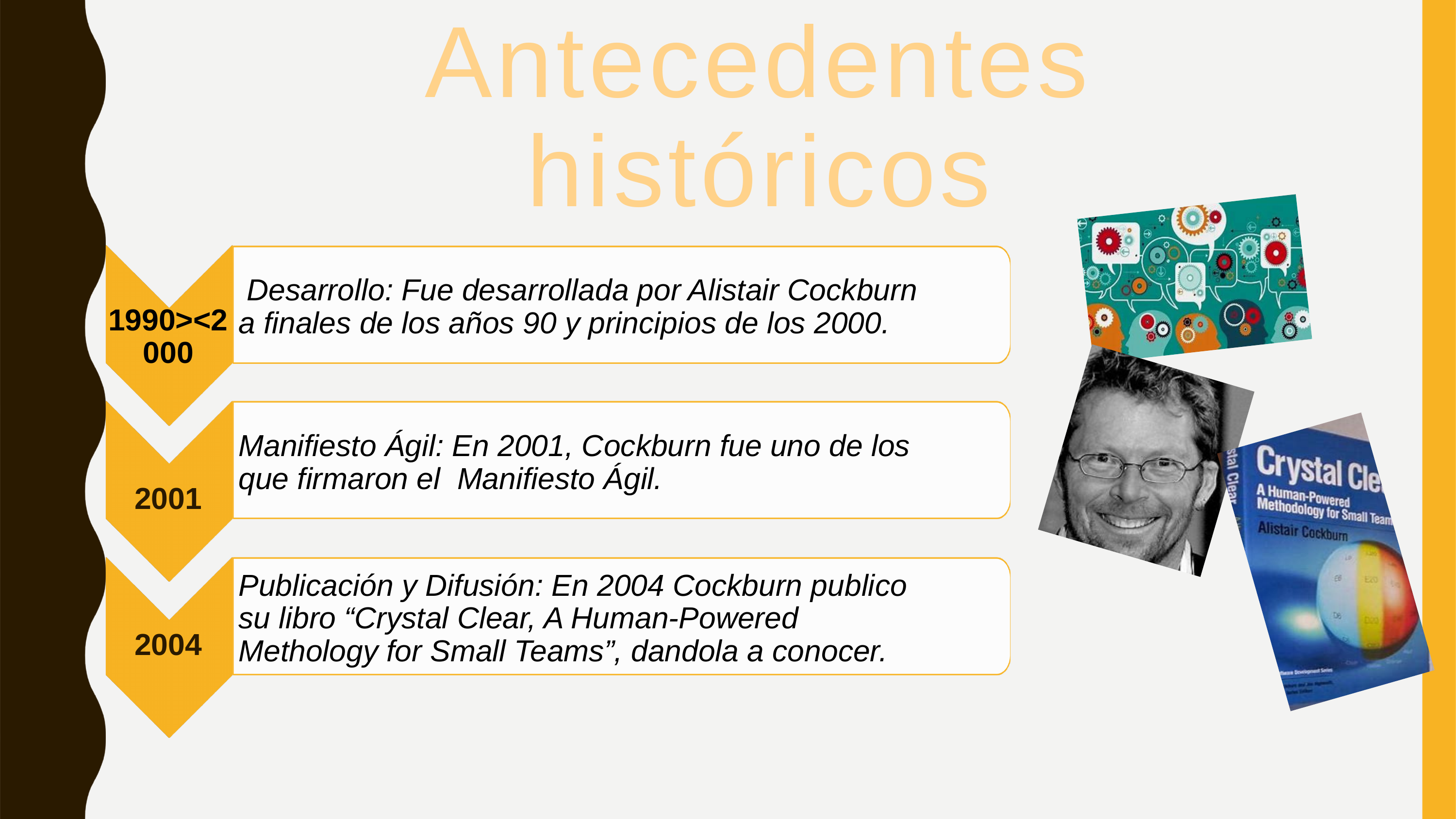

Antecedentes históricos

 Desarrollo: Fue desarrollada por Alistair Cockburn
a finales de los años 90 y principios de los 2000.
1990><2000

Manifiesto Ágil: En 2001, Cockburn fue uno de los
que firmaron el  Manifiesto Ágil.
2001

Publicación y Difusión: En 2004 Cockburn publico
su libro “Crystal Clear, A Human-Powered
Methology for Small Teams”, dandola a conocer.
2004